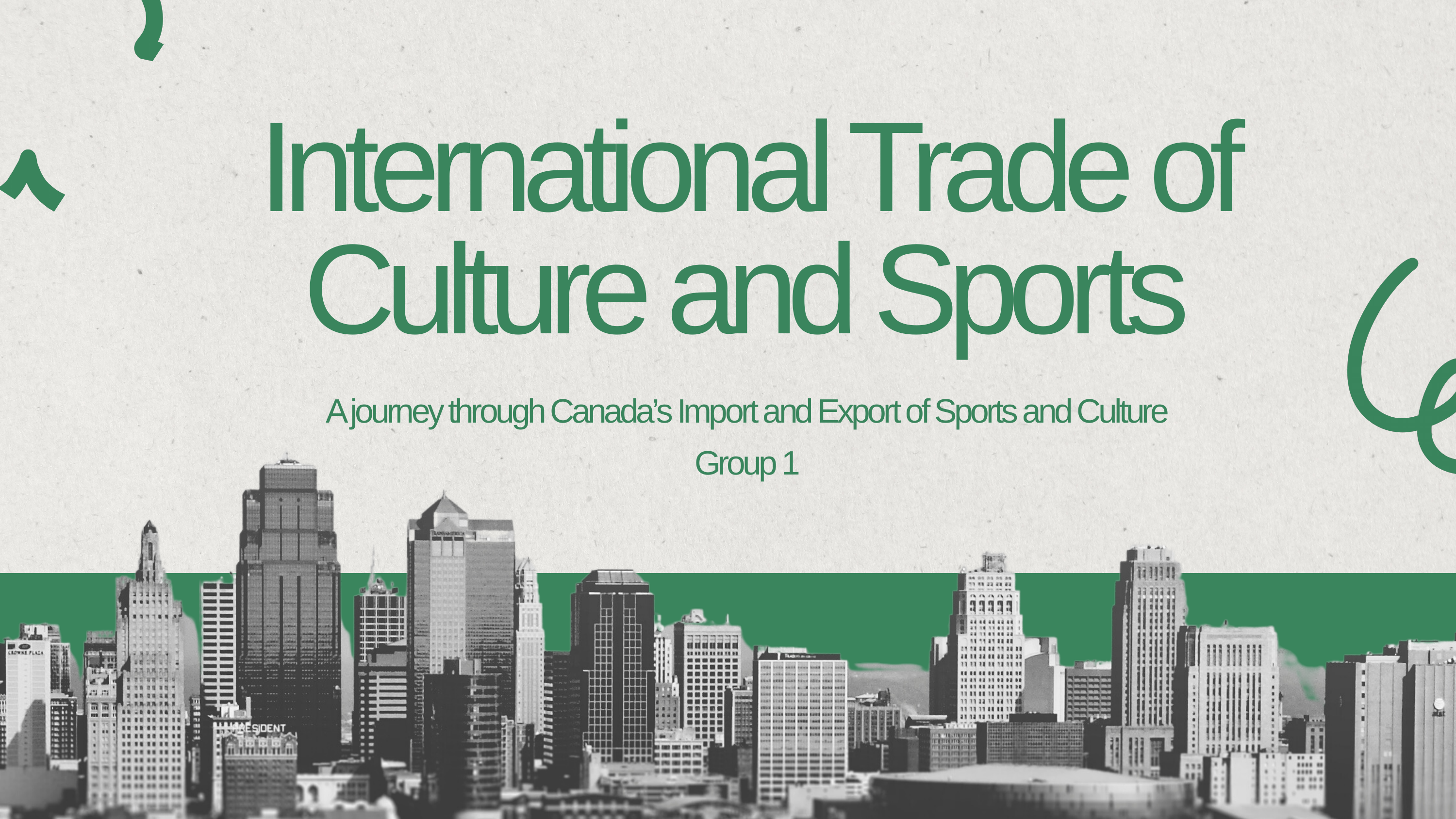

International Trade of Culture and Sports

A journey through Canada’s Import and Export of Sports and Culture

Group 1